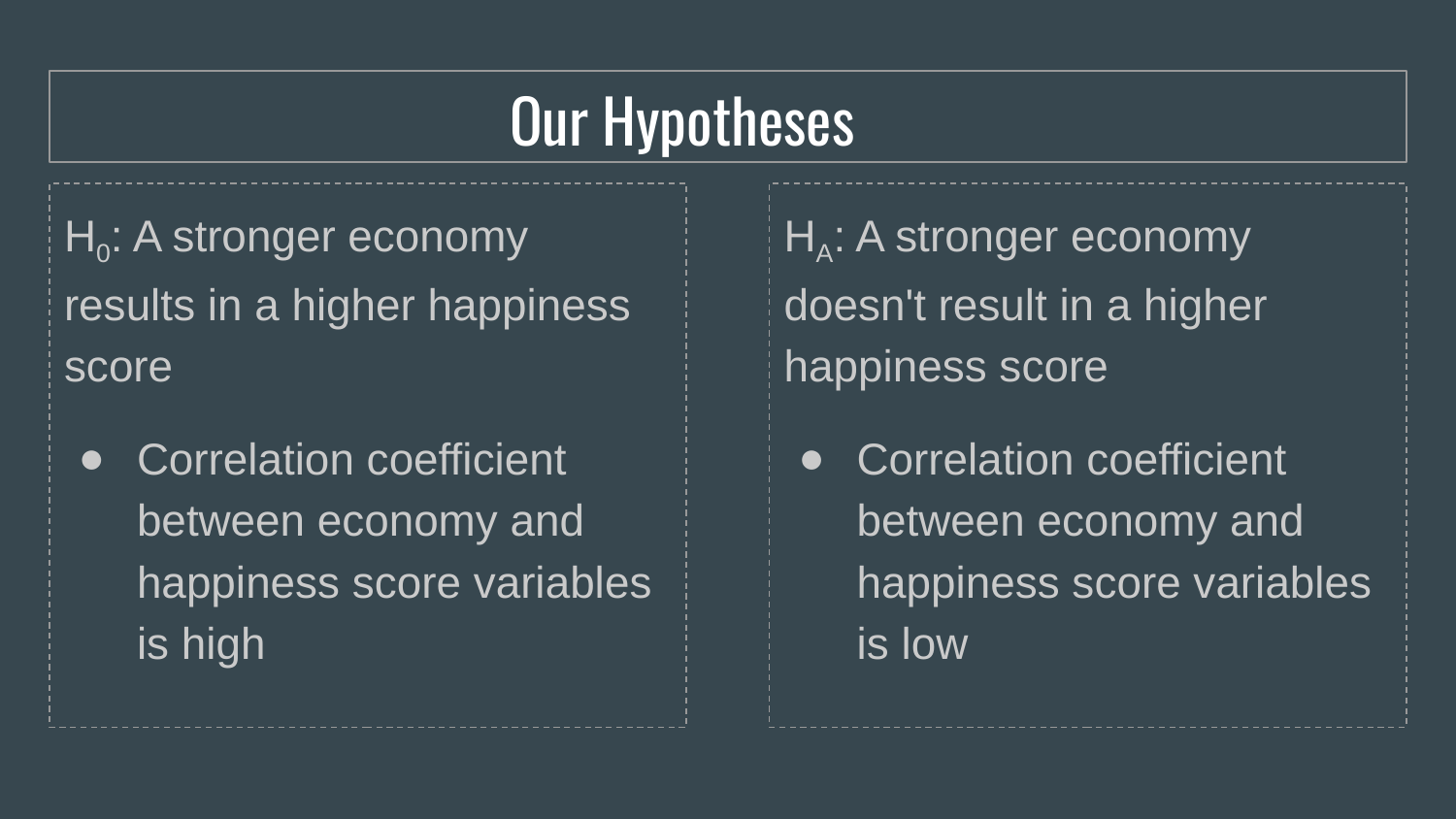

# Our Hypotheses
H0: A stronger economy results in a higher happiness score
Correlation coefficient between economy and happiness score variables is high

HA: A stronger economy doesn't result in a higher happiness score
Correlation coefficient between economy and happiness score variables is low